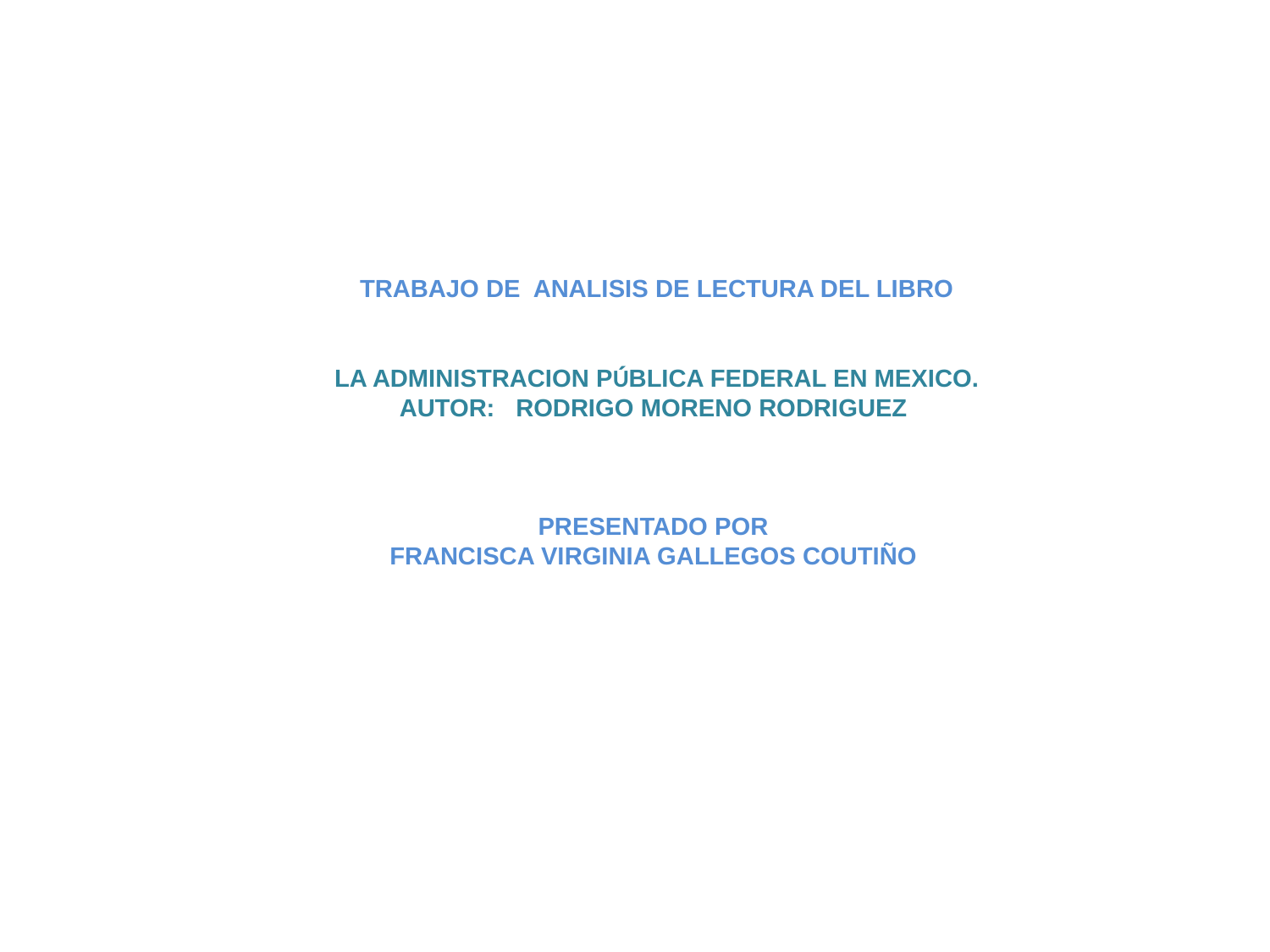

# TRABAJO DE  ANALISIS DE LECTURA DEL LIBRO LA ADMINISTRACION PÚBLICA FEDERAL EN MEXICO. AUTOR:   RODRIGO MORENO RODRIGUEZ PRESENTADO POR FRANCISCA VIRGINIA GALLEGOS COUTIÑO